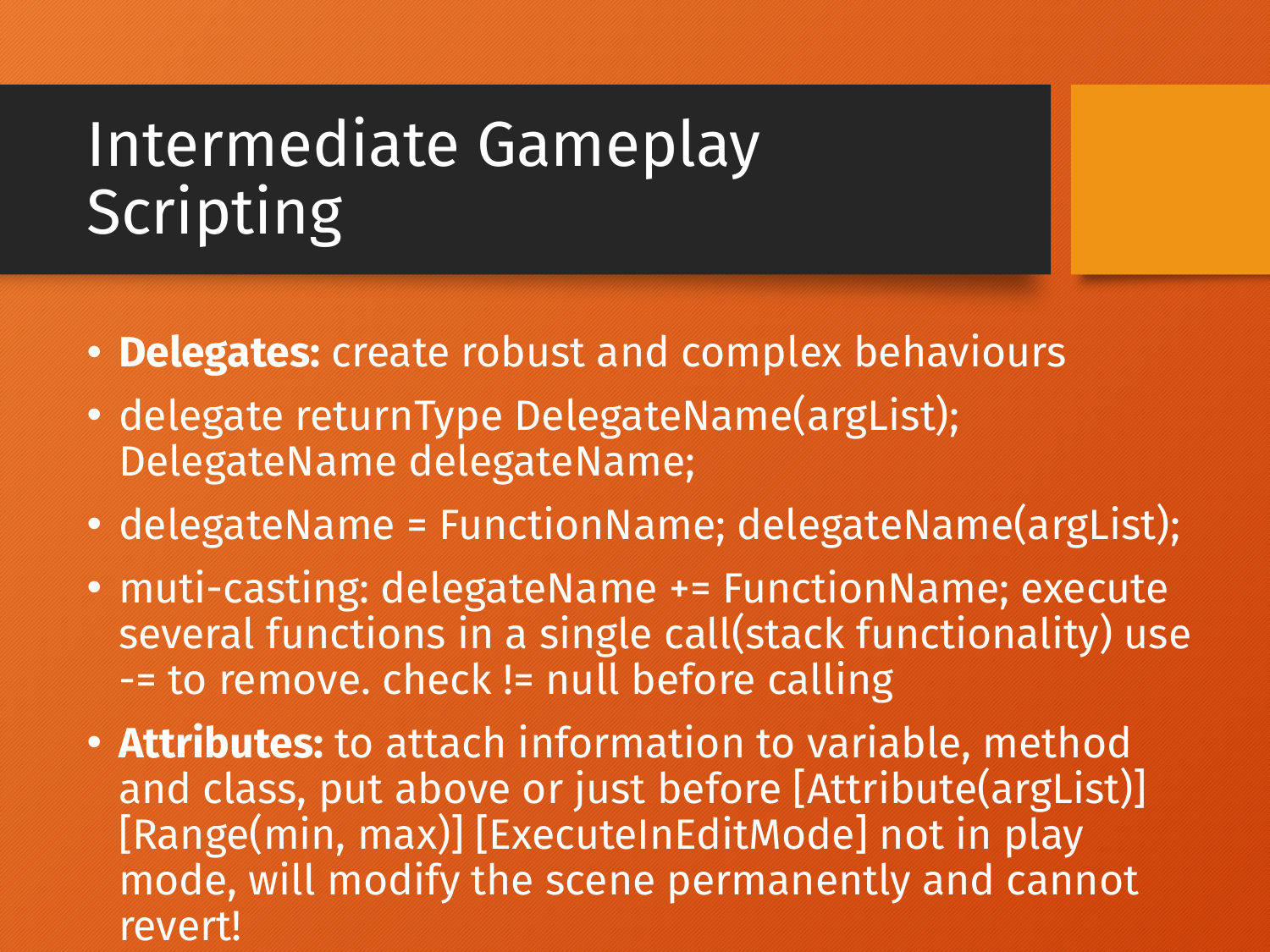

# Intermediate Gameplay Scripting
Delegates: create robust and complex behaviours
delegate returnType DelegateName(argList); DelegateName delegateName;
delegateName = FunctionName; delegateName(argList);
muti-casting: delegateName += FunctionName; execute several functions in a single call(stack functionality) use -= to remove. check != null before calling
Attributes: to attach information to variable, method and class, put above or just before [Attribute(argList)] [Range(min, max)] [ExecuteInEditMode] not in play mode, will modify the scene permanently and cannot revert!